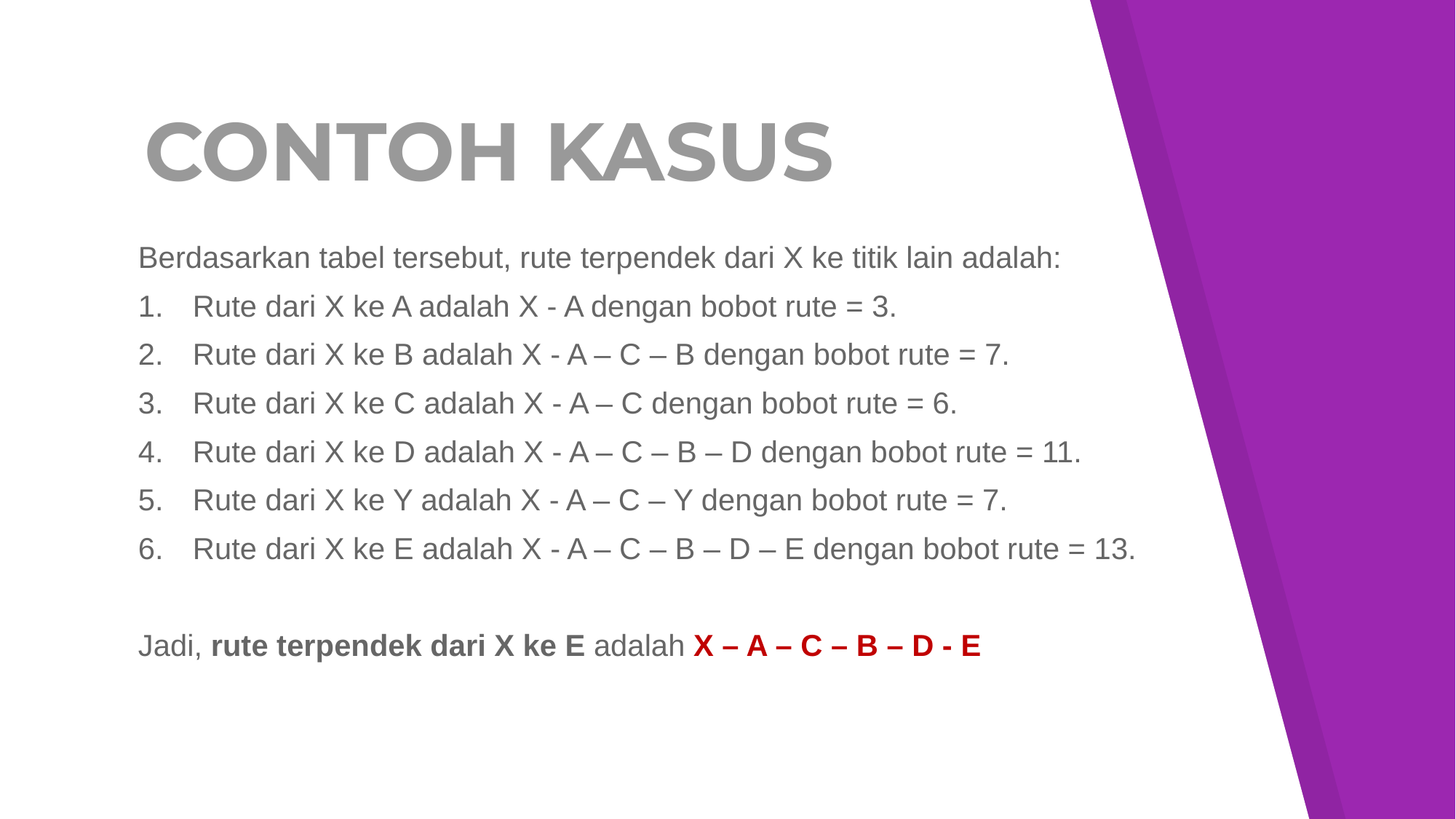

# CONTOH KASUS
Berdasarkan tabel tersebut, rute terpendek dari X ke titik lain adalah:
Rute dari X ke A adalah X - A dengan bobot rute = 3.
Rute dari X ke B adalah X - A – C – B dengan bobot rute = 7.
Rute dari X ke C adalah X - A – C dengan bobot rute = 6.
Rute dari X ke D adalah X - A – C – B – D dengan bobot rute = 11.
Rute dari X ke Y adalah X - A – C – Y dengan bobot rute = 7.
Rute dari X ke E adalah X - A – C – B – D – E dengan bobot rute = 13.

Jadi, rute terpendek dari X ke E adalah X – A – C – B – D - E